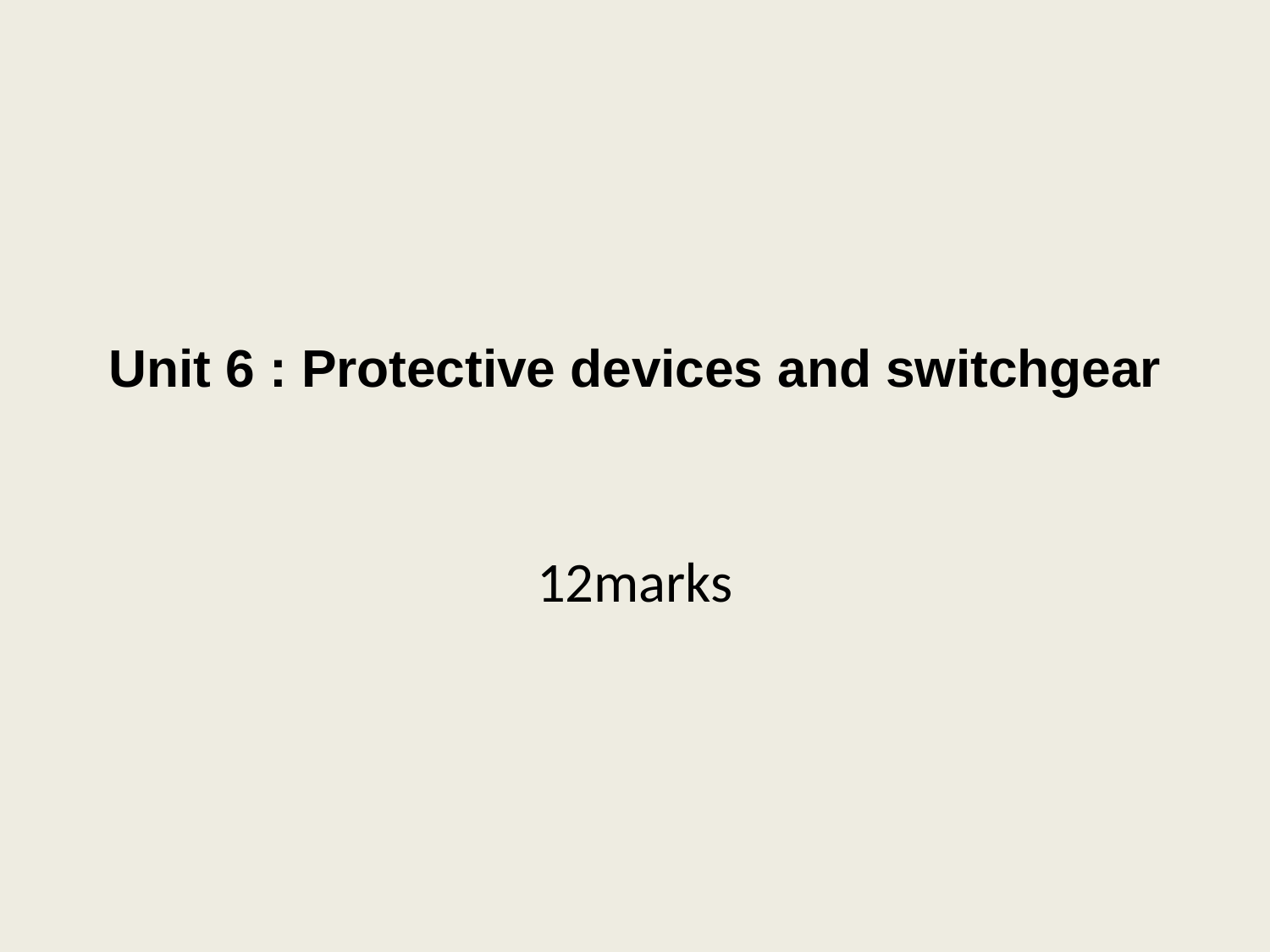

# Unit 6 : Protective devices and switchgear
12marks